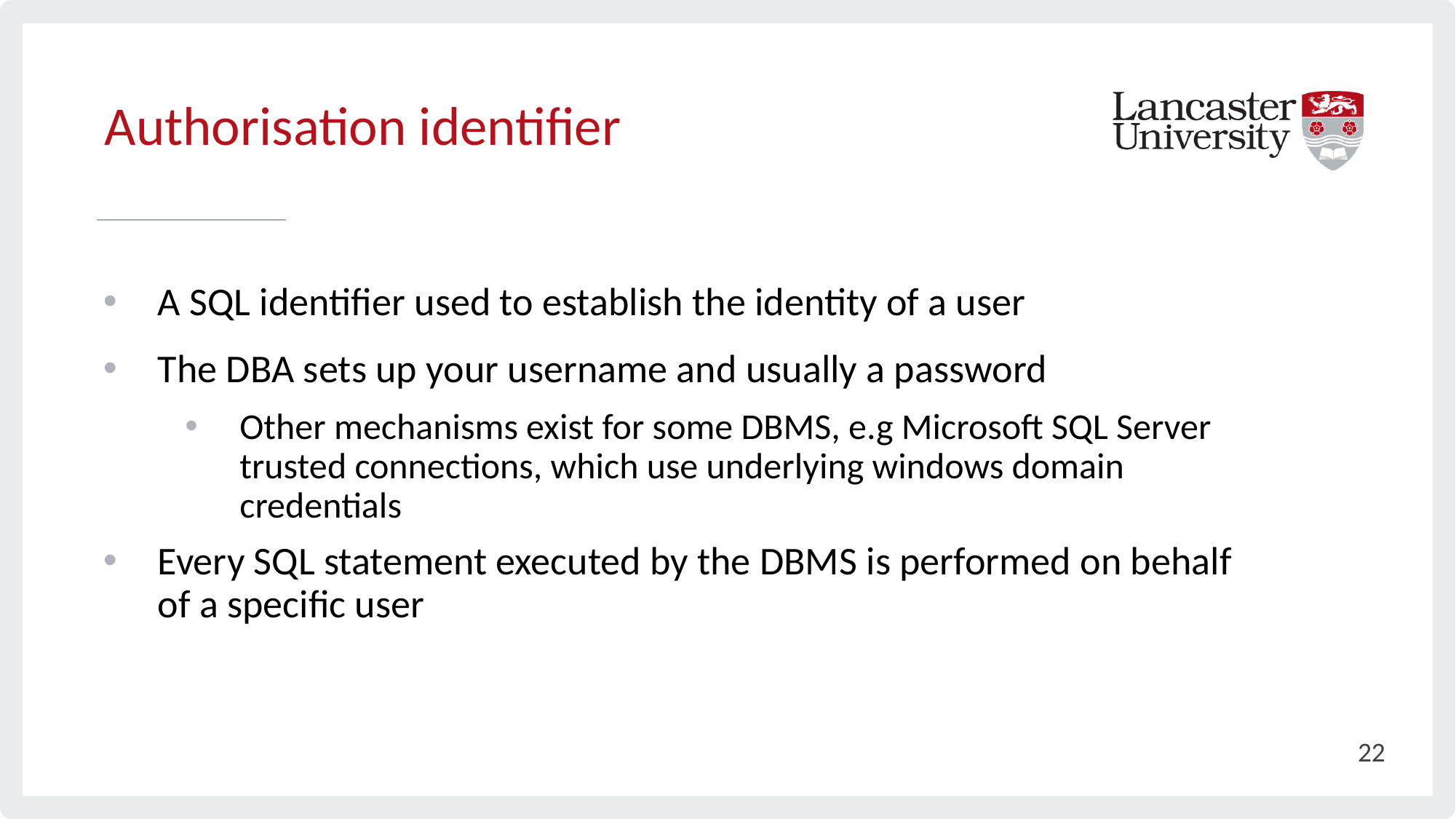

# Authorisation identifier
A SQL identifier used to establish the identity of a user
The DBA sets up your username and usually a password
Other mechanisms exist for some DBMS, e.g Microsoft SQL Server trusted connections, which use underlying windows domain credentials
Every SQL statement executed by the DBMS is performed on behalf of a specific user

22